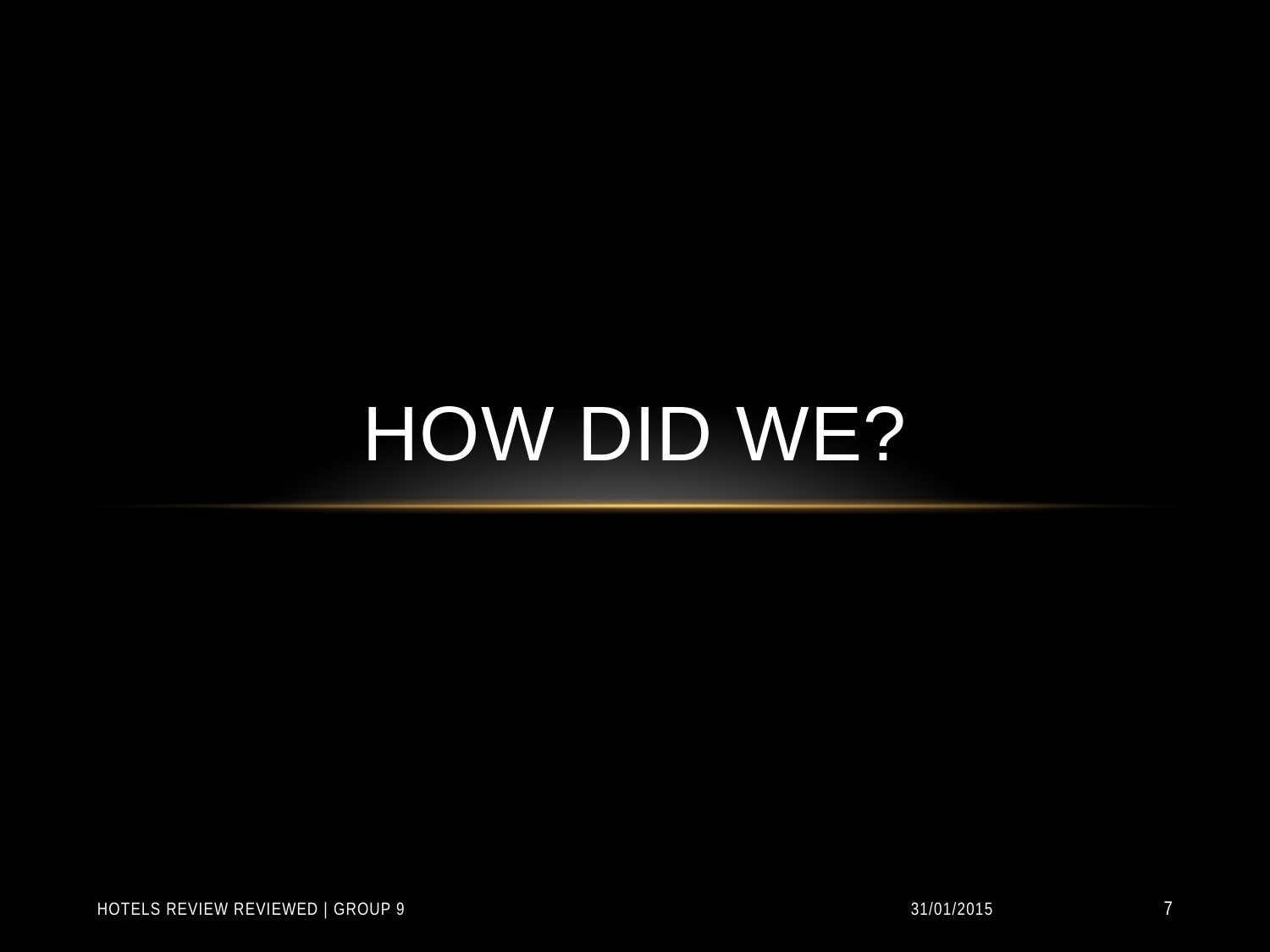

# How did we?

Hotels Review Reviewed | Group 9
31/01/2015
7